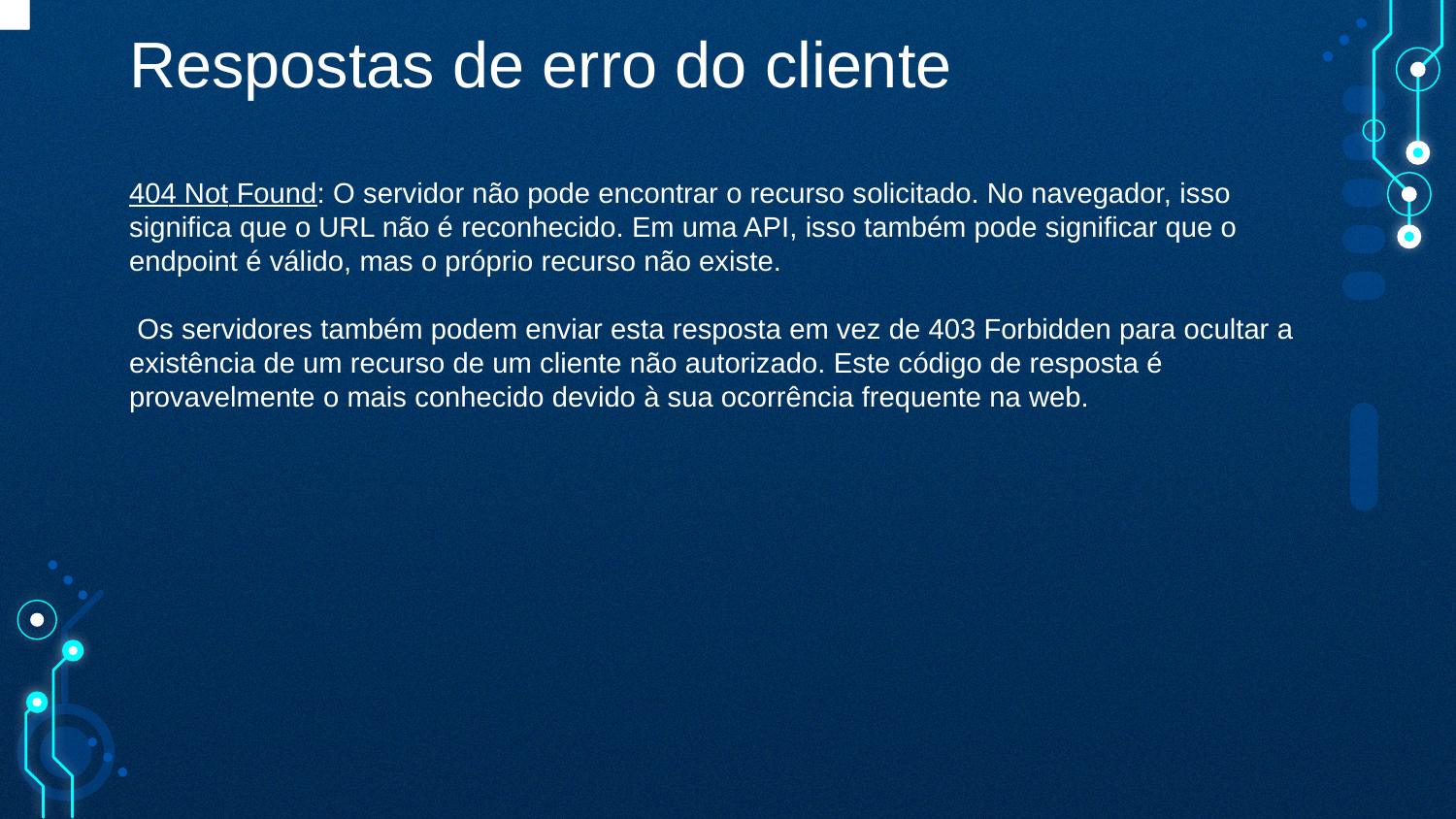

# Respostas de erro do cliente

404 Not Found: O servidor não pode encontrar o recurso solicitado. No navegador, isso significa que o URL não é reconhecido. Em uma API, isso também pode significar que o endpoint é válido, mas o próprio recurso não existe.

 Os servidores também podem enviar esta resposta em vez de 403 Forbidden para ocultar a existência de um recurso de um cliente não autorizado. Este código de resposta é provavelmente o mais conhecido devido à sua ocorrência frequente na web.